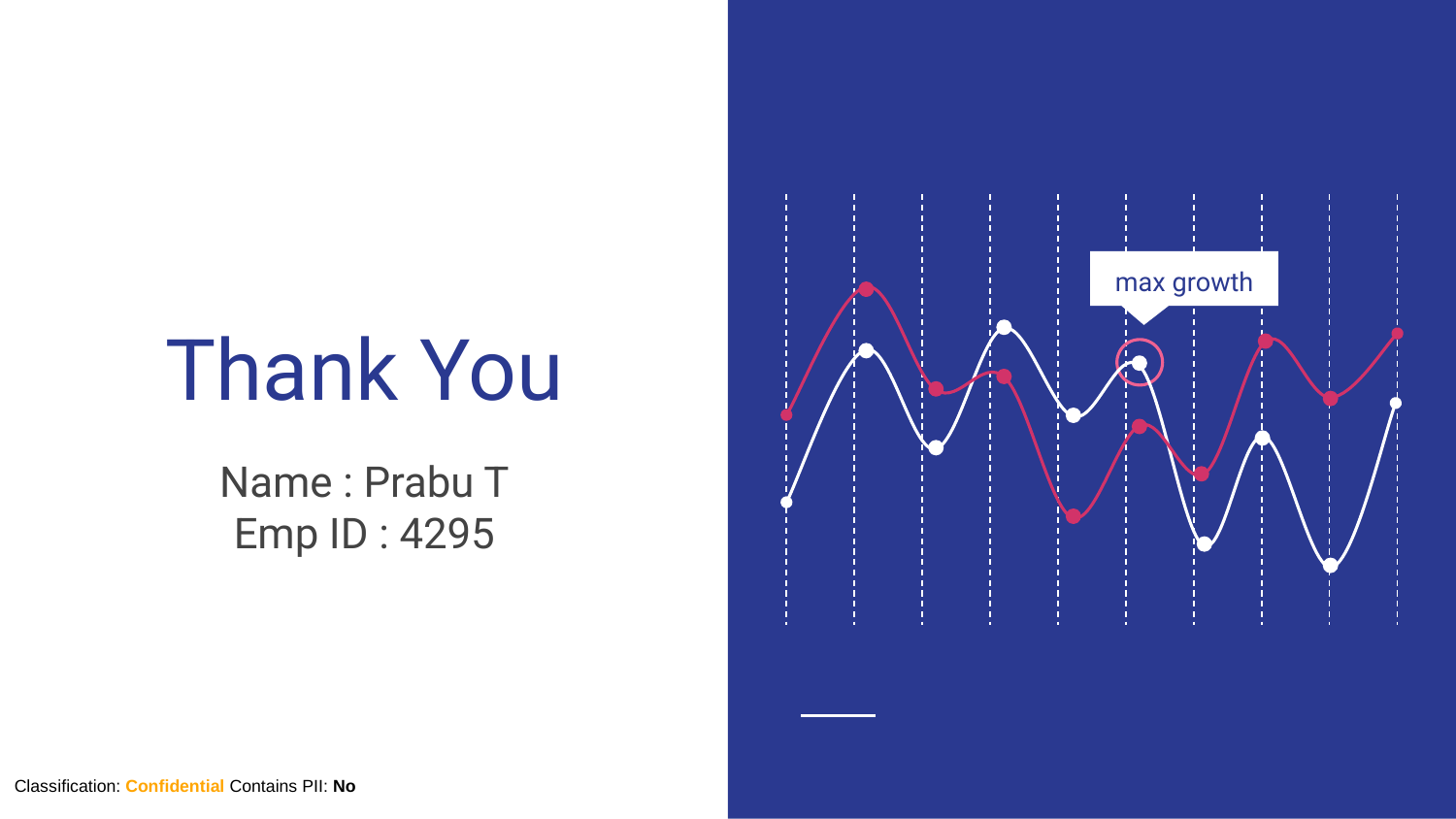

# Thank You

max growth

Name : Prabu T
Emp ID : 4295